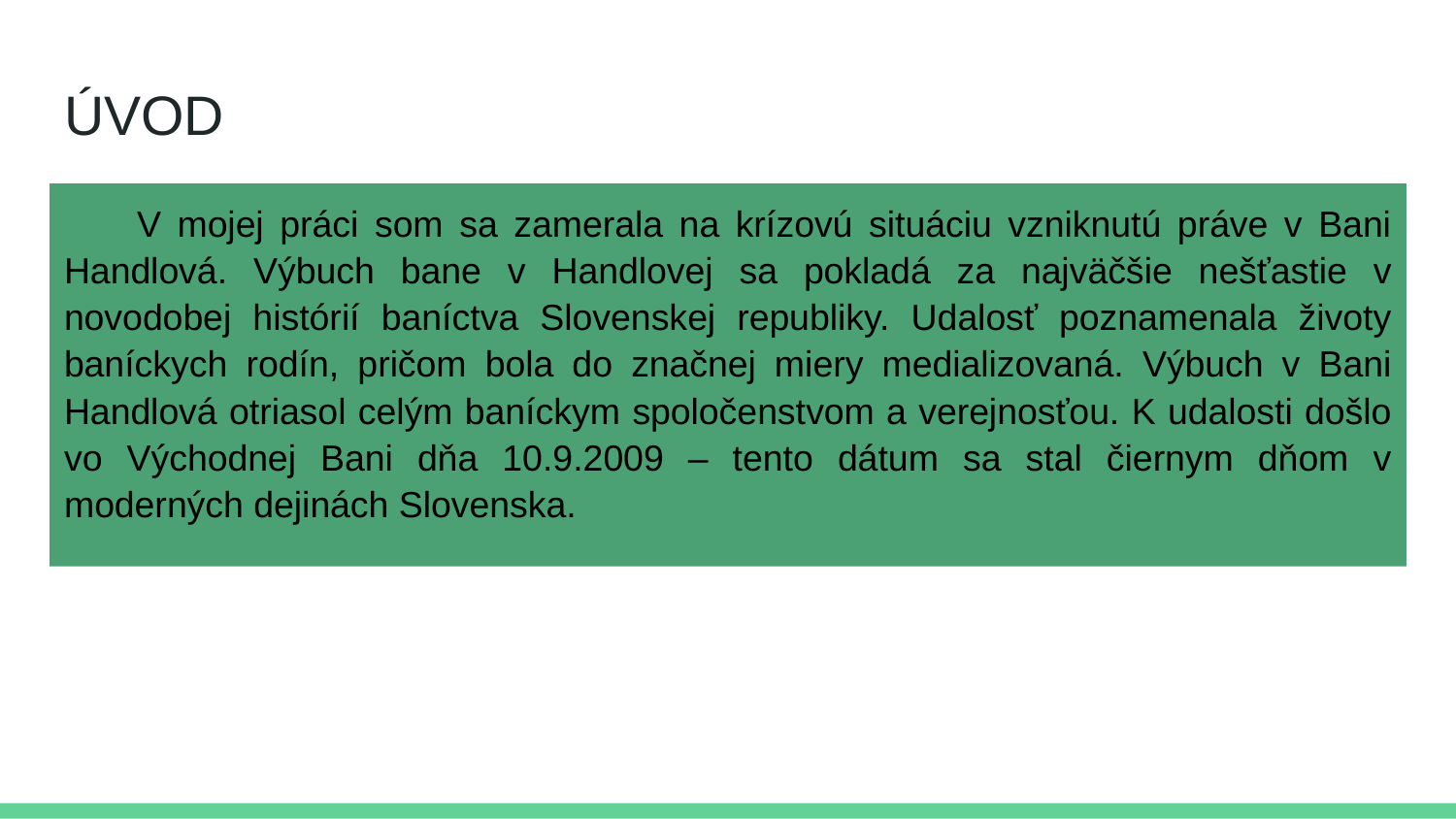

# ÚVOD
V mojej práci som sa zamerala na krízovú situáciu vzniknutú práve v Bani Handlová. Výbuch bane v Handlovej sa pokladá za najväčšie nešťastie v novodobej histórií baníctva Slovenskej republiky. Udalosť poznamenala životy baníckych rodín, pričom bola do značnej miery medializovaná. Výbuch v Bani Handlová otriasol celým baníckym spoločenstvom a verejnosťou. K udalosti došlo vo Východnej Bani dňa 10.9.2009 – tento dátum sa stal čiernym dňom v moderných dejinách Slovenska.